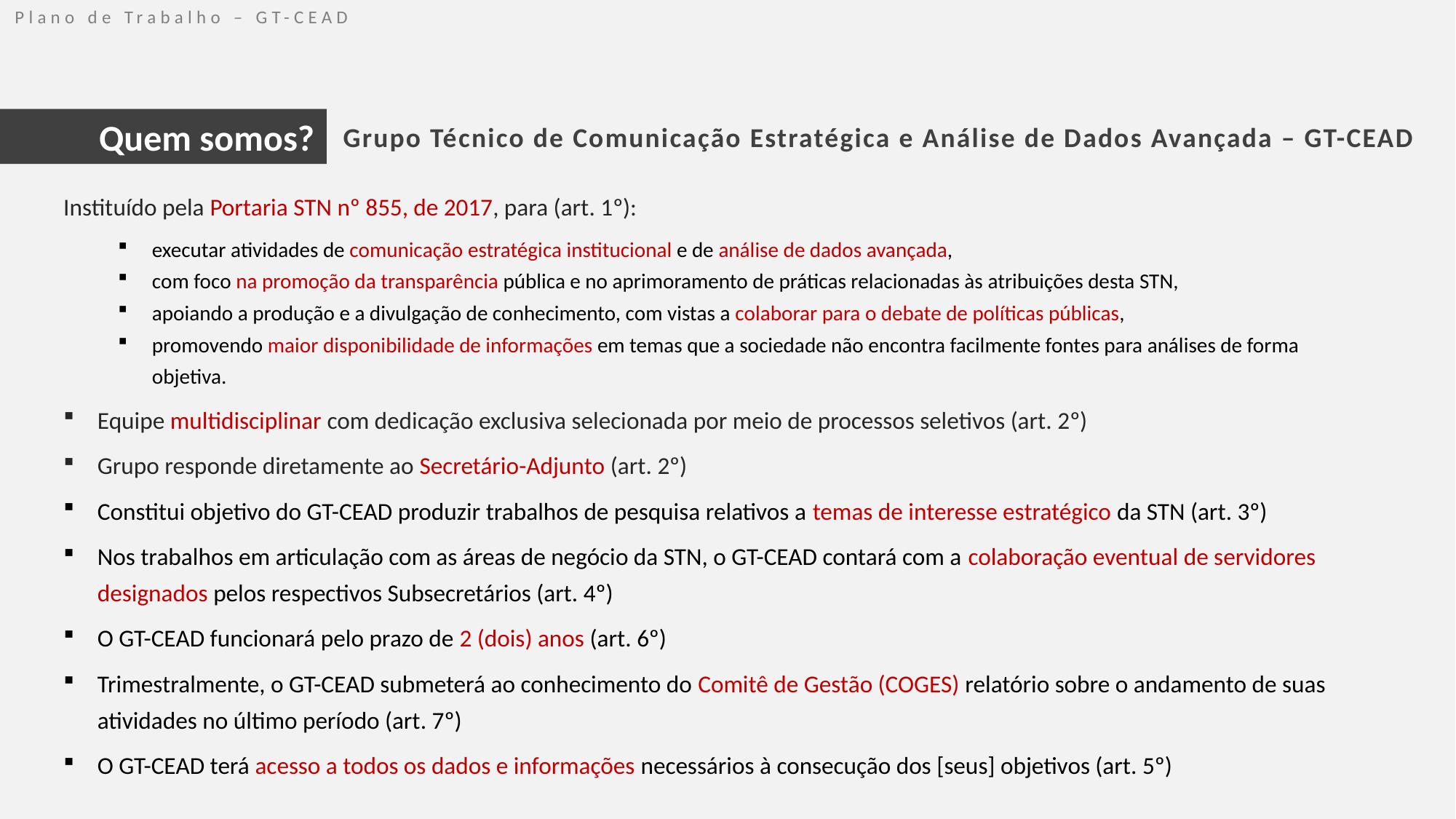

Plano de Trabalho – GT-CEAD

Quem somos?
Grupo Técnico de Comunicação Estratégica e Análise de Dados Avançada – GT-CEAD
Instituído pela Portaria STN nº 855, de 2017, para (art. 1º):
executar atividades de comunicação estratégica institucional e de análise de dados avançada,
com foco na promoção da transparência pública e no aprimoramento de práticas relacionadas às atribuições desta STN,
apoiando a produção e a divulgação de conhecimento, com vistas a colaborar para o debate de políticas públicas,
promovendo maior disponibilidade de informações em temas que a sociedade não encontra facilmente fontes para análises de forma objetiva.
Equipe multidisciplinar com dedicação exclusiva selecionada por meio de processos seletivos (art. 2º)
Grupo responde diretamente ao Secretário-Adjunto (art. 2º)
Constitui objetivo do GT-CEAD produzir trabalhos de pesquisa relativos a temas de interesse estratégico da STN (art. 3º)
Nos trabalhos em articulação com as áreas de negócio da STN, o GT-CEAD contará com a colaboração eventual de servidores designados pelos respectivos Subsecretários (art. 4º)
O GT-CEAD funcionará pelo prazo de 2 (dois) anos (art. 6º)
Trimestralmente, o GT-CEAD submeterá ao conhecimento do Comitê de Gestão (COGES) relatório sobre o andamento de suas atividades no último período (art. 7º)
O GT-CEAD terá acesso a todos os dados e informações necessários à consecução dos [seus] objetivos (art. 5º)